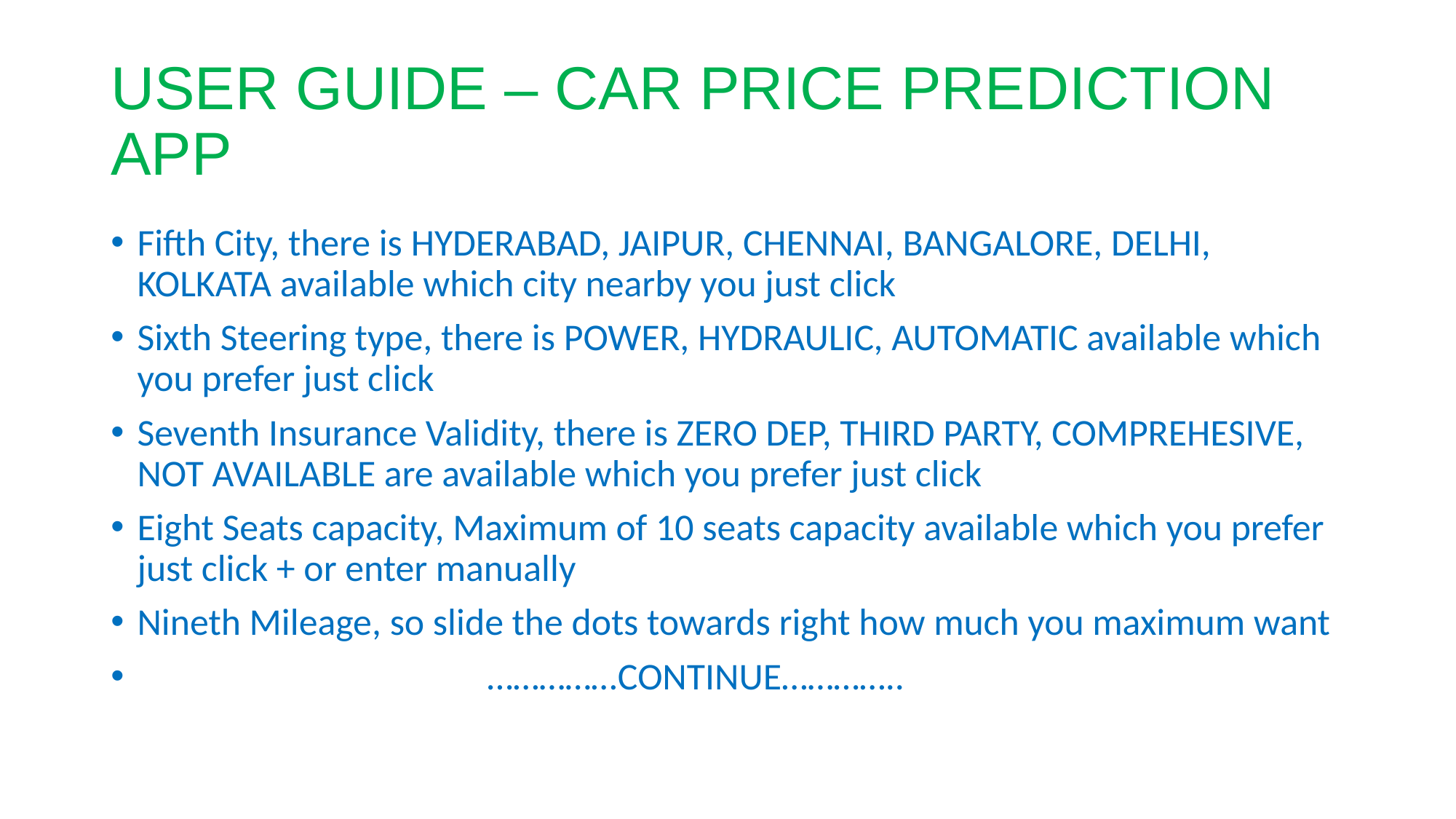

# USER GUIDE – CAR PRICE PREDICTION APP
Fifth City, there is HYDERABAD, JAIPUR, CHENNAI, BANGALORE, DELHI, KOLKATA available which city nearby you just click
Sixth Steering type, there is POWER, HYDRAULIC, AUTOMATIC available which you prefer just click
Seventh Insurance Validity, there is ZERO DEP, THIRD PARTY, COMPREHESIVE, NOT AVAILABLE are available which you prefer just click
Eight Seats capacity, Maximum of 10 seats capacity available which you prefer just click + or enter manually
Nineth Mileage, so slide the dots towards right how much you maximum want
                                         ……………CONTINUE…………..